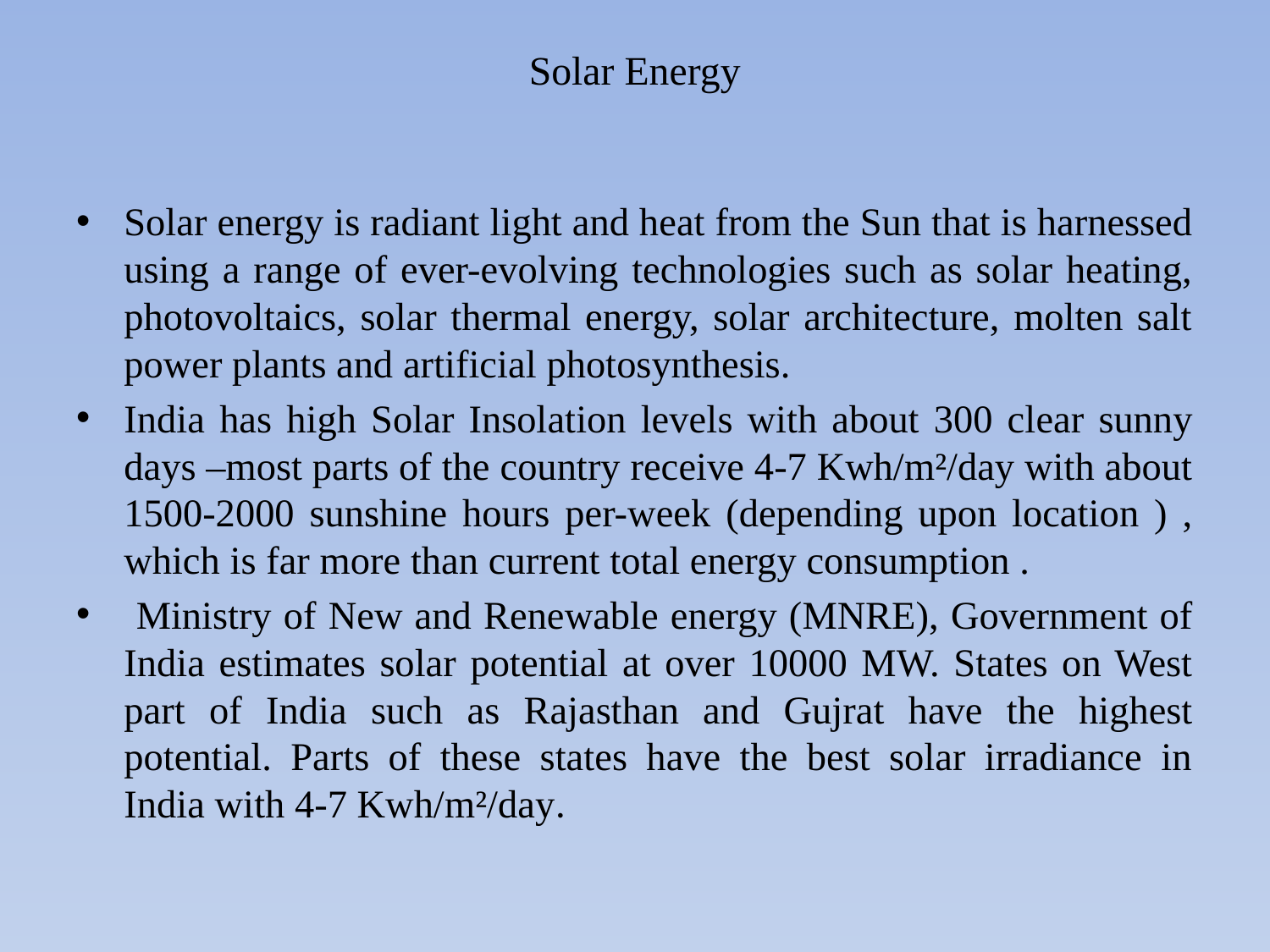

# Solar Energy
Solar energy is radiant light and heat from the Sun that is harnessed using a range of ever-evolving technologies such as solar heating, photovoltaics, solar thermal energy, solar architecture, molten salt power plants and artificial photosynthesis.
India has high Solar Insolation levels with about 300 clear sunny days –most parts of the country receive 4-7 Kwh/m²/day with about 1500-2000 sunshine hours per-week (depending upon location ) , which is far more than current total energy consumption .
 Ministry of New and Renewable energy (MNRE), Government of India estimates solar potential at over 10000 MW. States on West part of India such as Rajasthan and Gujrat have the highest potential. Parts of these states have the best solar irradiance in India with 4-7 Kwh/m²/day.